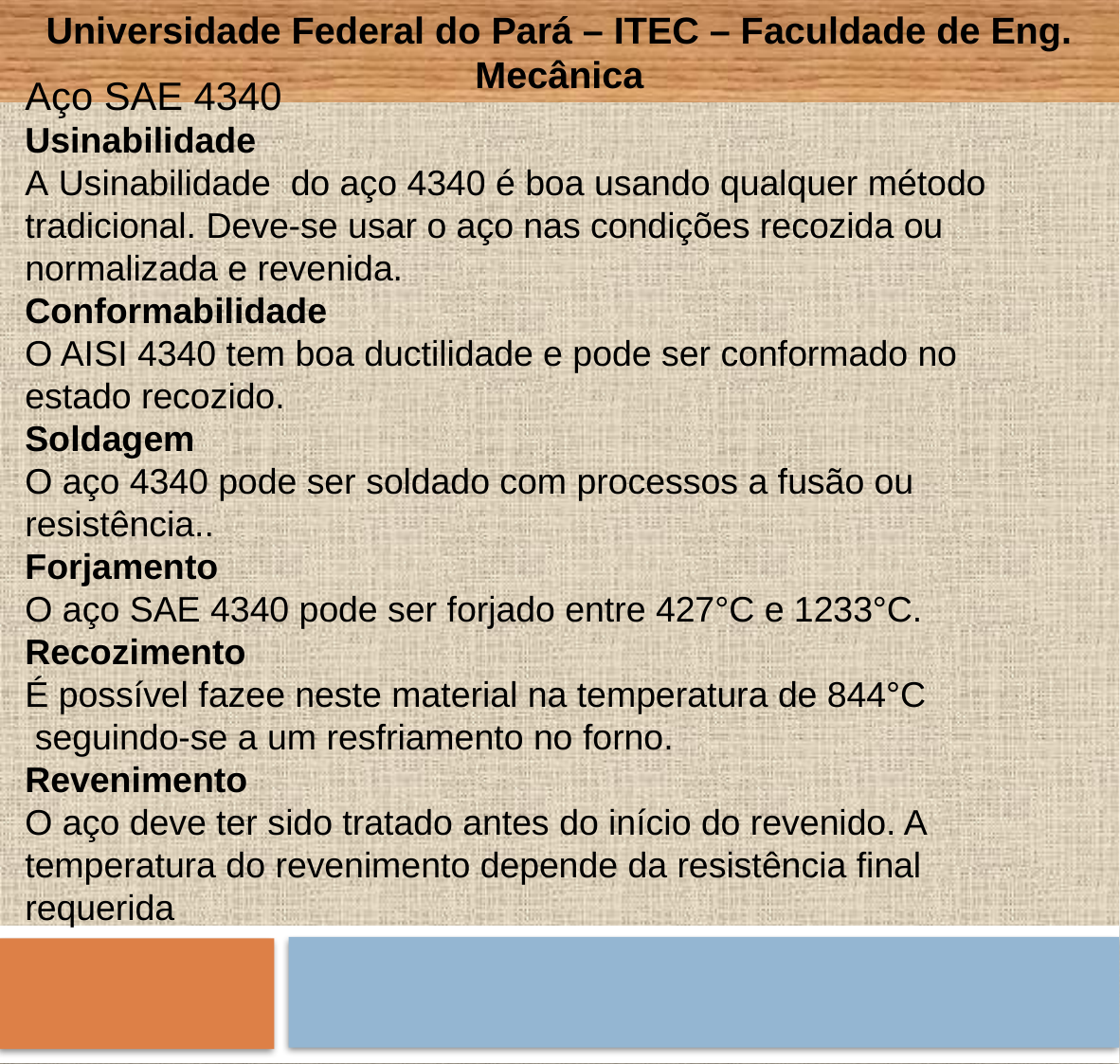

Universidade Federal do Pará – ITEC – Faculdade de Eng. Mecânica
Aço SAE 4340
Usinabilidade
A Usinabilidade  do aço 4340 é boa usando qualquer método tradicional. Deve-se usar o aço nas condições recozida ou normalizada e revenida.
Conformabilidade
O AISI 4340 tem boa ductilidade e pode ser conformado no estado recozido.
Soldagem
O aço 4340 pode ser soldado com processos a fusão ou resistência..
Forjamento
O aço SAE 4340 pode ser forjado entre 427°C e 1233°C.
Recozimento
É possível fazee neste material na temperatura de 844°C  seguindo-se a um resfriamento no forno.
Revenimento
O aço deve ter sido tratado antes do início do revenido. A temperatura do revenimento depende da resistência final requerida